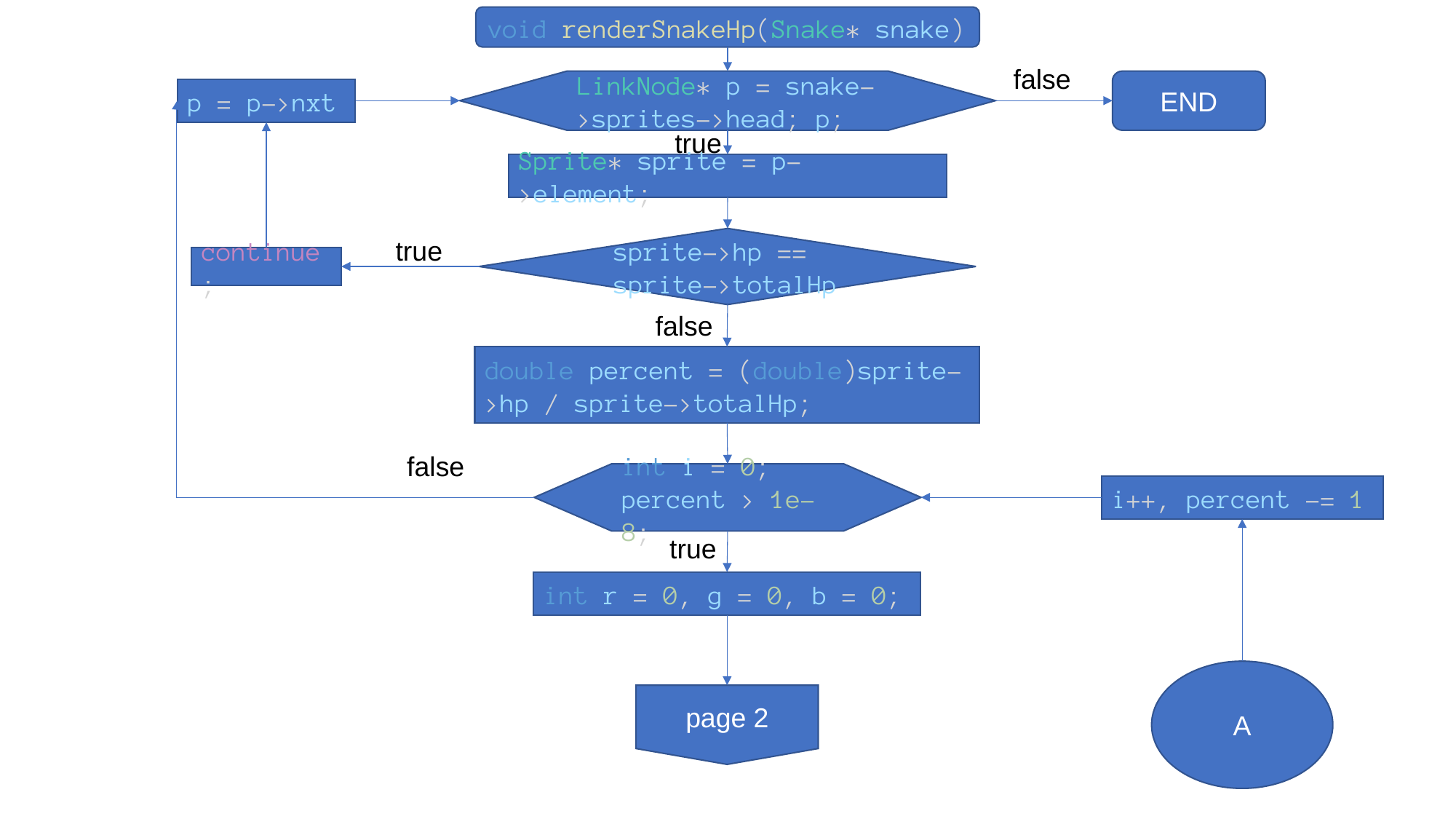

void renderSnakeHp(Snake* snake)
false
LinkNode* p = snake->sprites->head; p;
END
p = p->nxt
true
Sprite* sprite = p->element;
true
sprite->hp == sprite->totalHp
continue;
false
double percent = (double)sprite->hp / sprite->totalHp;
false
int i = 0;
percent > 1e-8;
i++, percent -= 1
true
int r = 0, g = 0, b = 0;
A
page 2